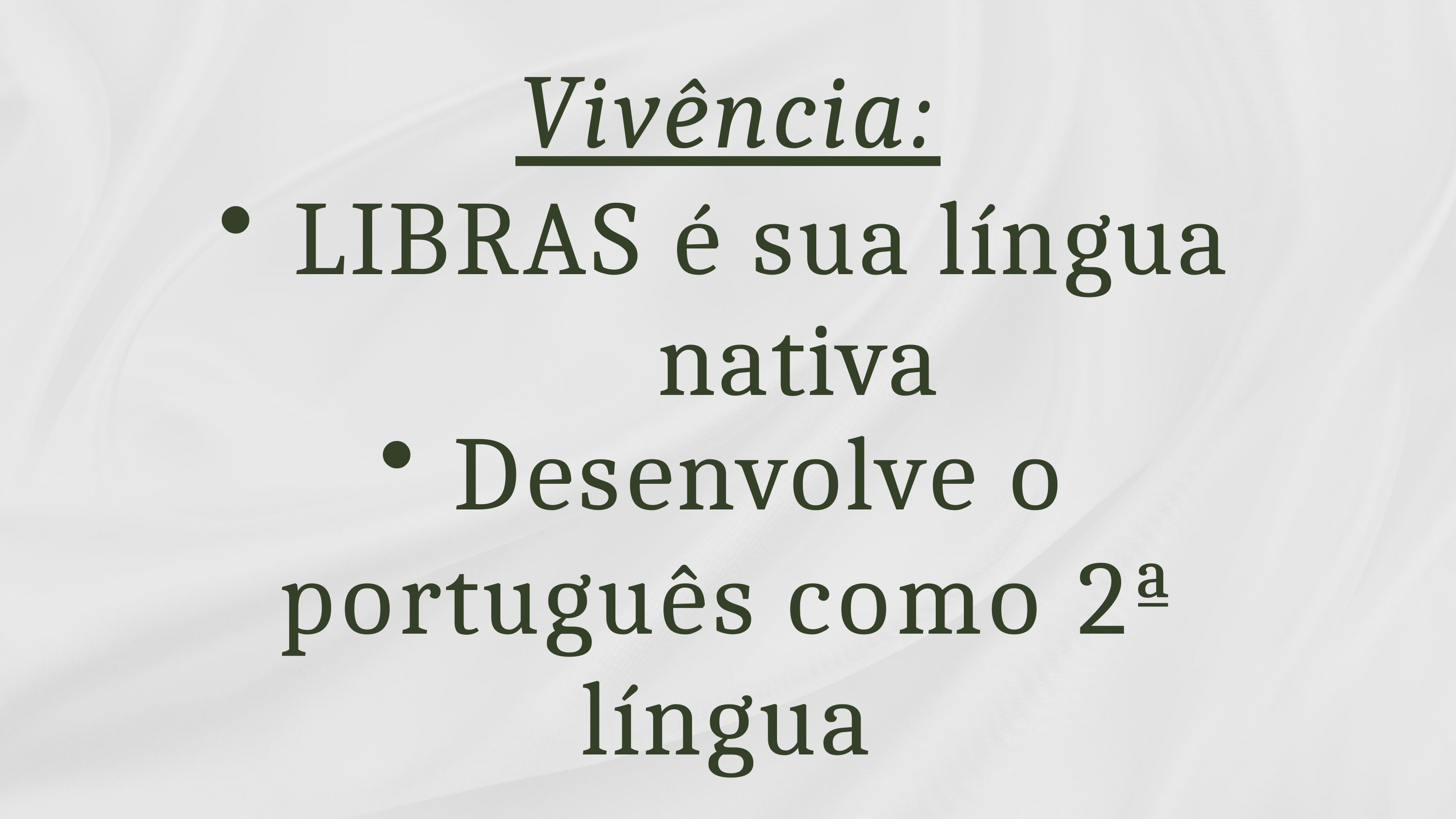

Vivência:
LIBRAS é sua língua 	nativa
Desenvolve o
português como 2ª língua